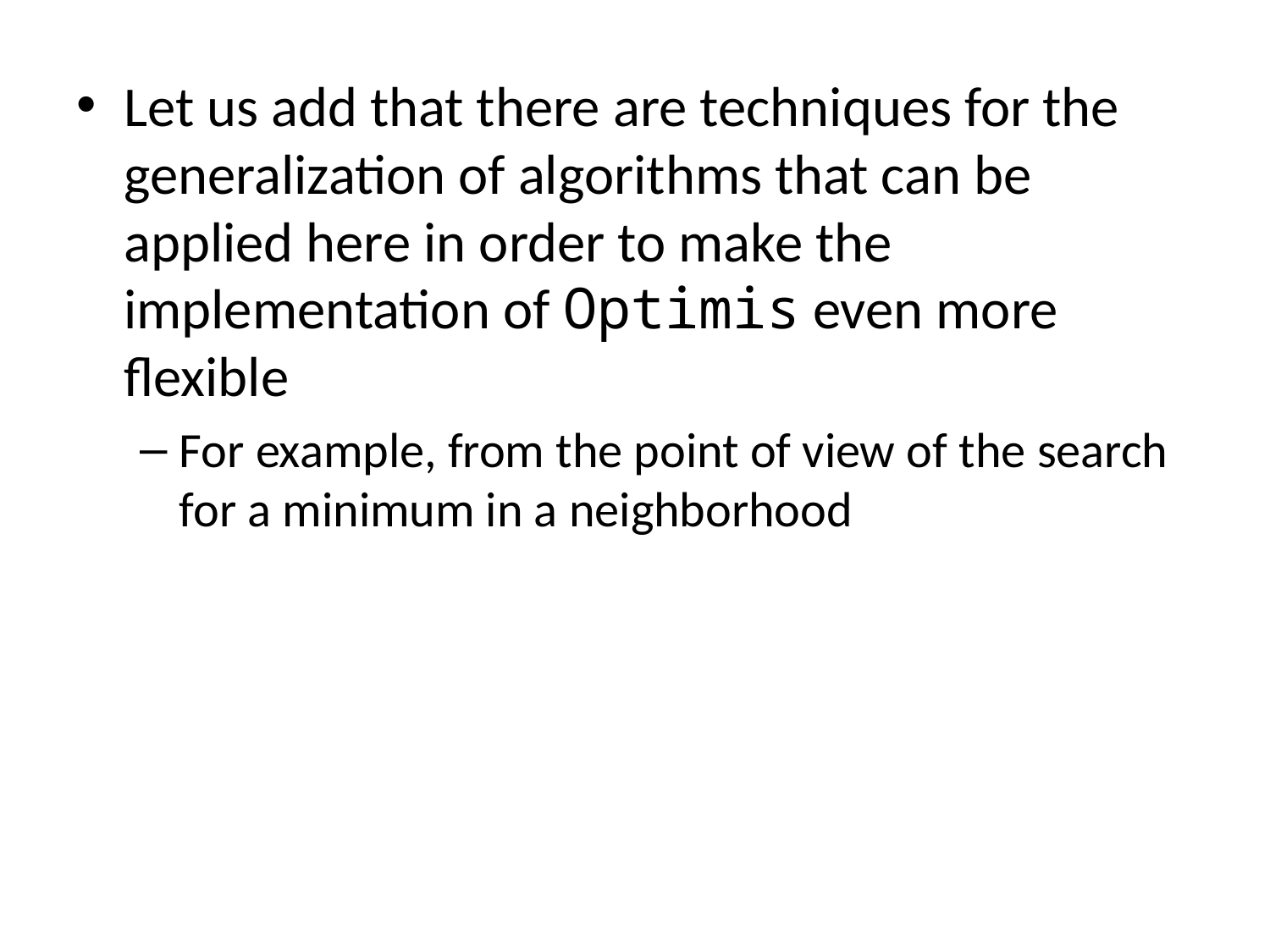

Let us add that there are techniques for the generalization of algorithms that can be applied here in order to make the implementation of Optimis even more flexible
For example, from the point of view of the search for a minimum in a neighborhood